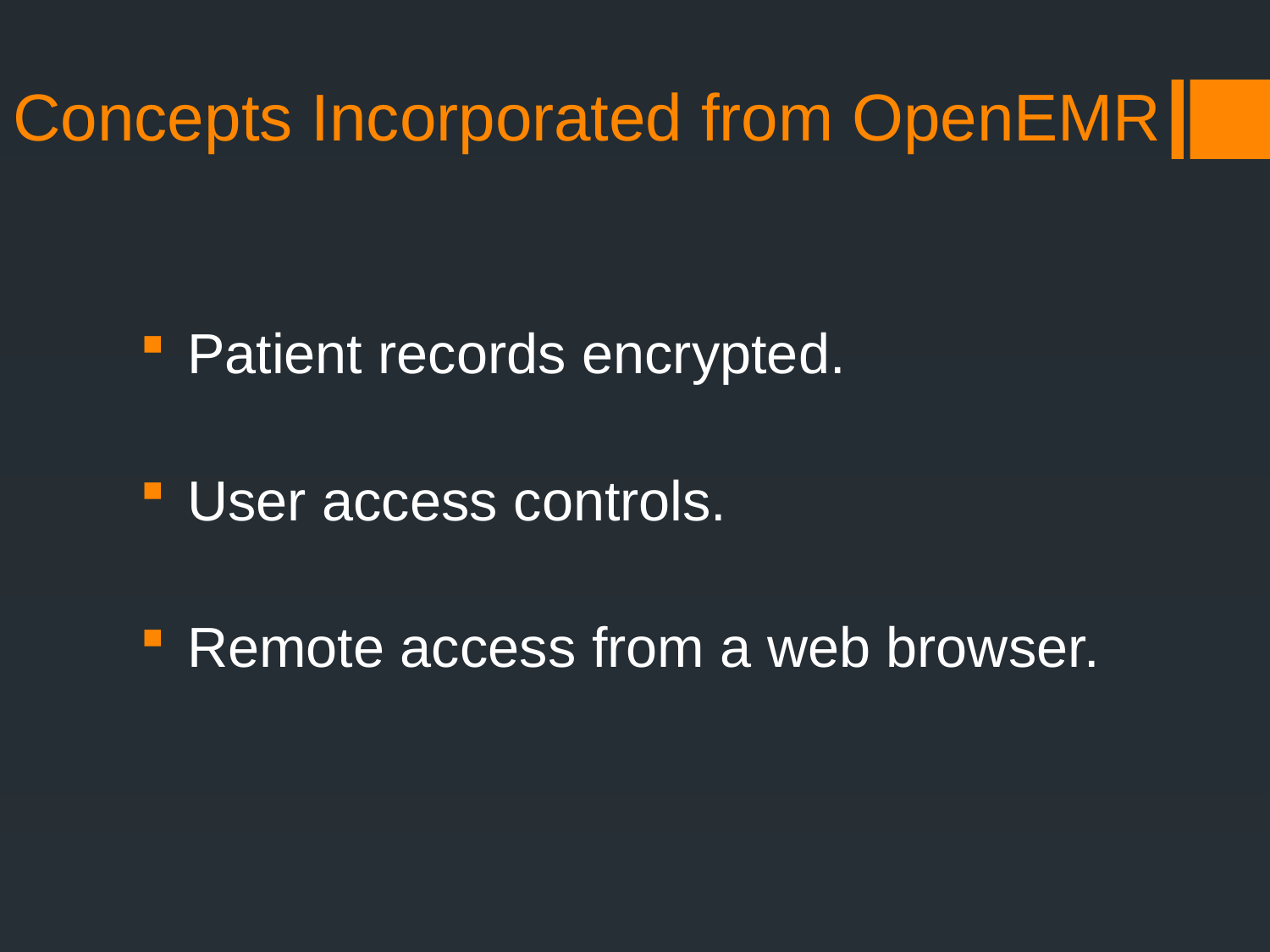

# Concepts Incorporated from OpenEMR
Patient records encrypted.
User access controls.
Remote access from a web browser.